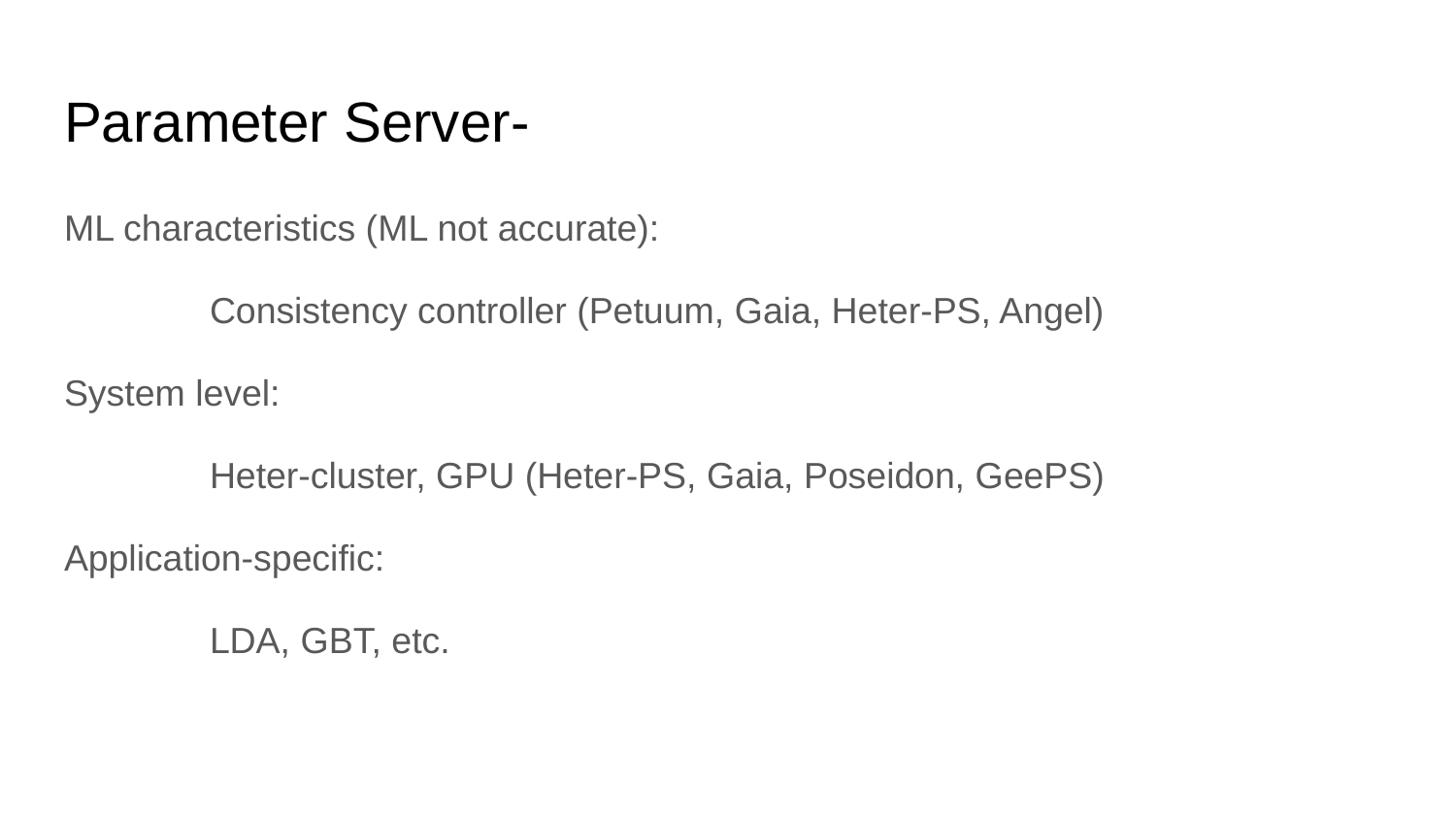

# Parameter Server-
ML characteristics (ML not accurate):
	Consistency controller (Petuum, Gaia, Heter-PS, Angel)
System level:
	Heter-cluster, GPU (Heter-PS, Gaia, Poseidon, GeePS)
Application-specific:
	LDA, GBT, etc.